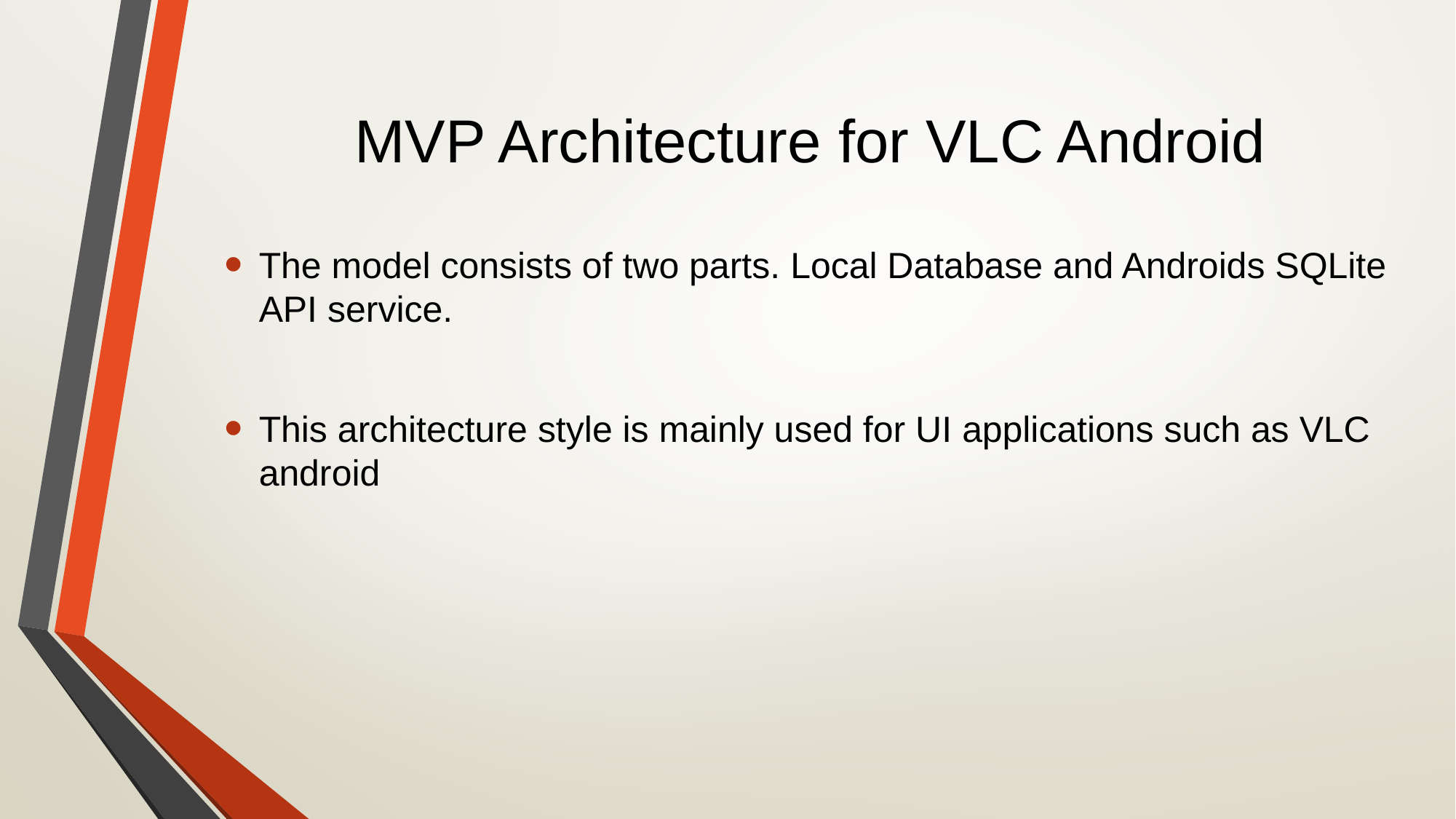

# MVP Architecture for VLC Android
The model consists of two parts. Local Database and Androids SQLite API service.

This architecture style is mainly used for UI applications such as VLC android